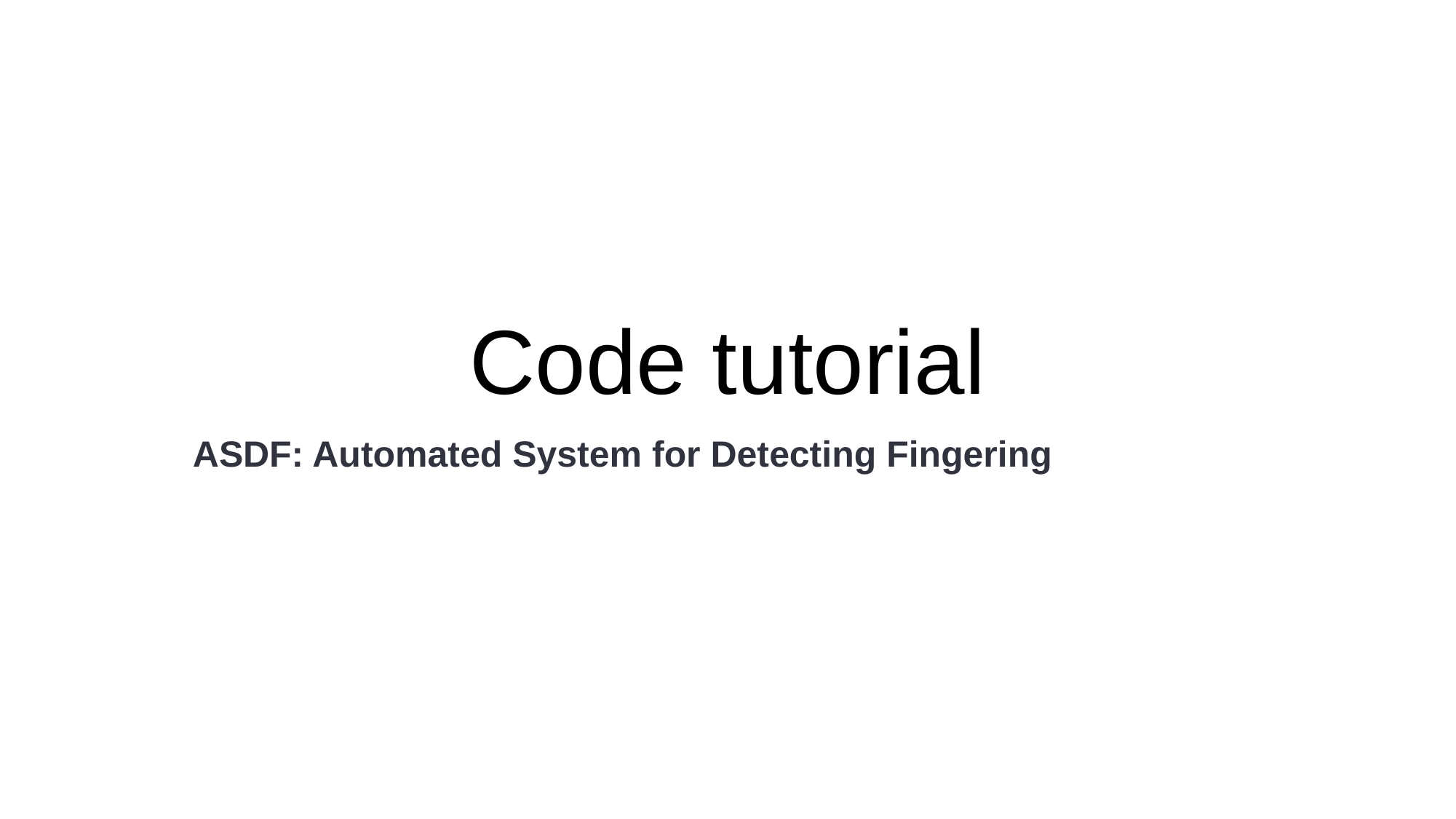

# Code tutorial
ASDF: Automated System for Detecting Fingering